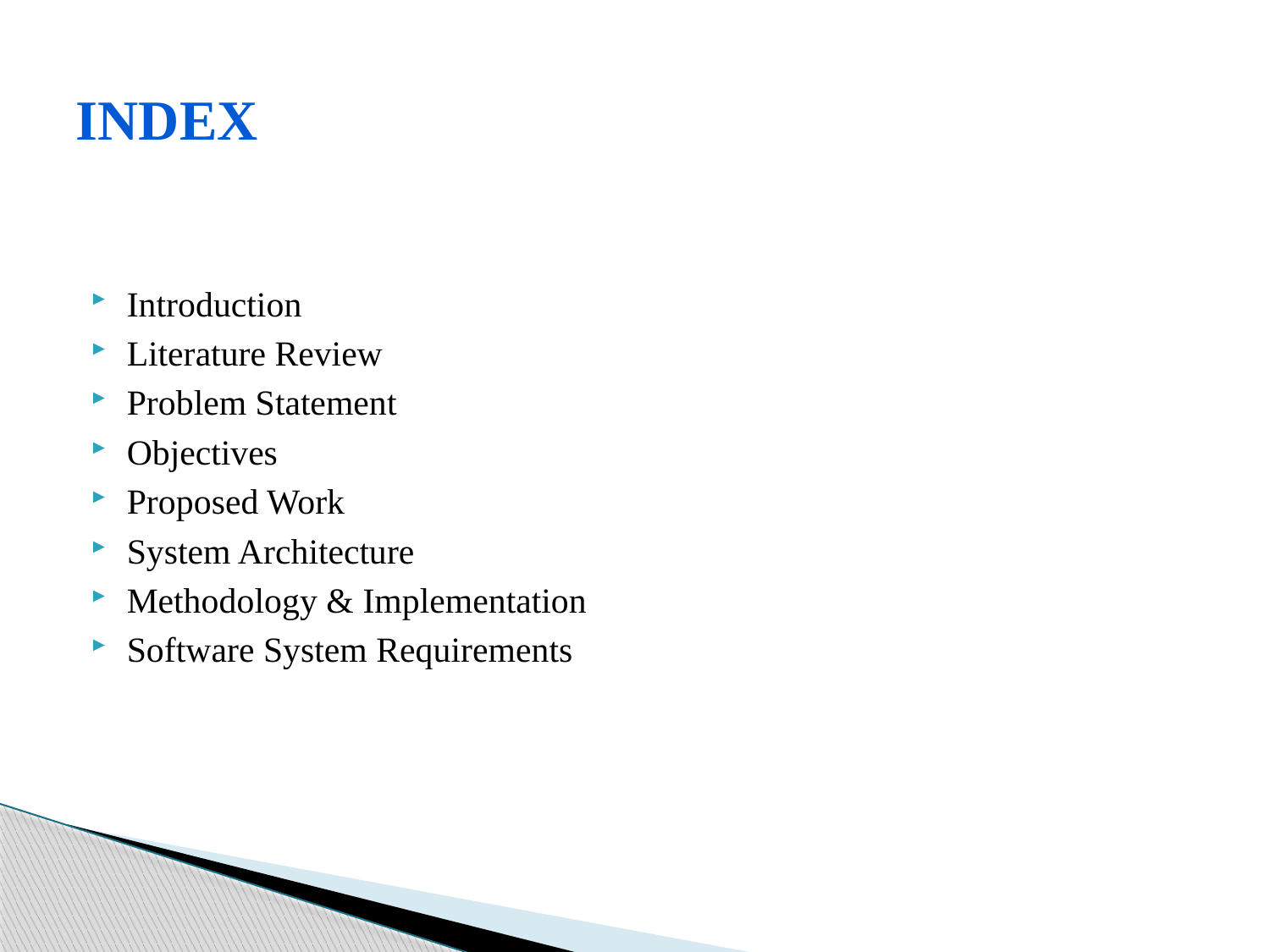

# Index
Introduction
Literature Review
Problem Statement
Objectives
Proposed Work
System Architecture
Methodology & Implementation
Software System Requirements